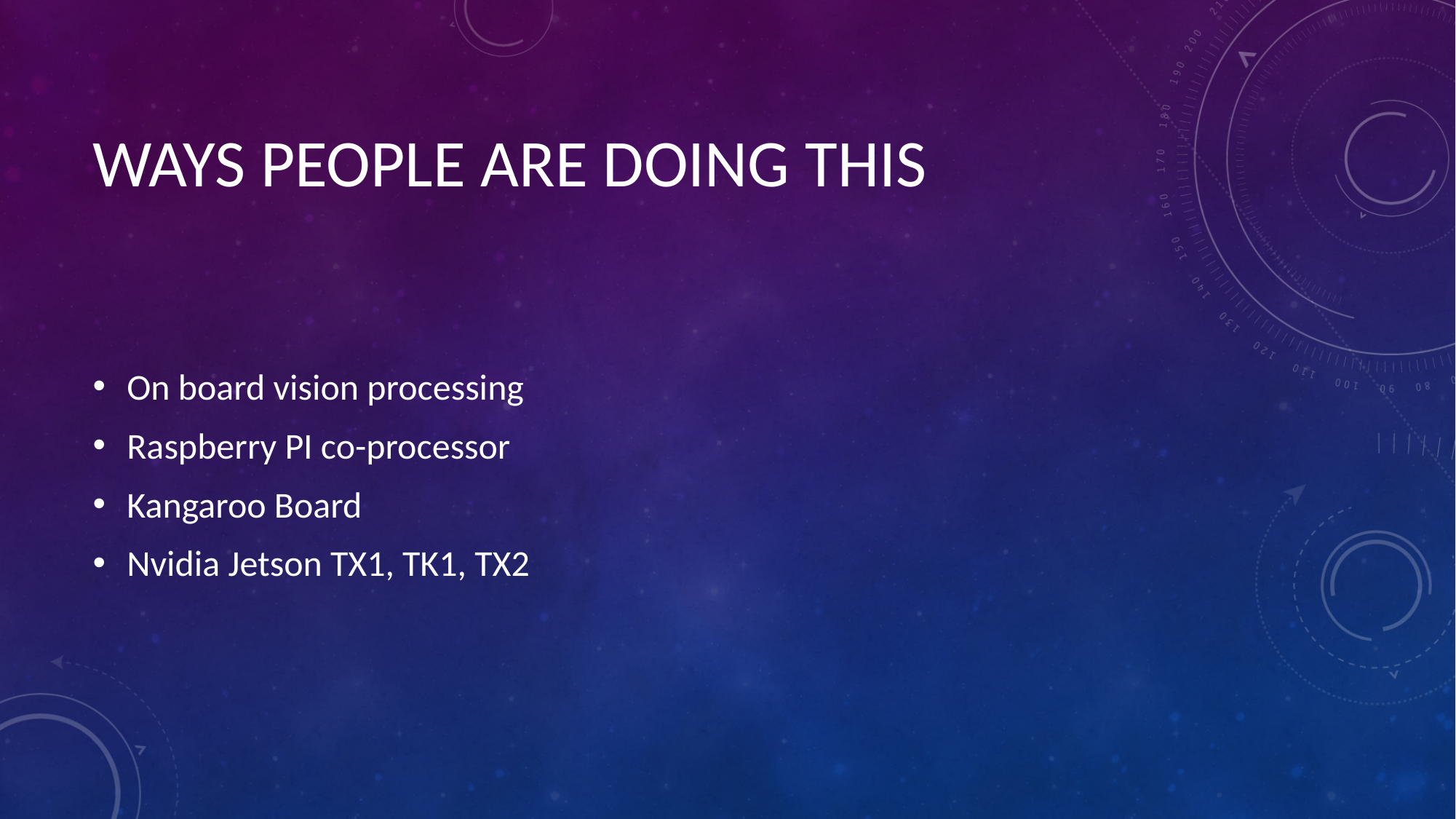

# Ways people are doing this
On board vision processing
Raspberry PI co-processor
Kangaroo Board
Nvidia Jetson TX1, TK1, TX2